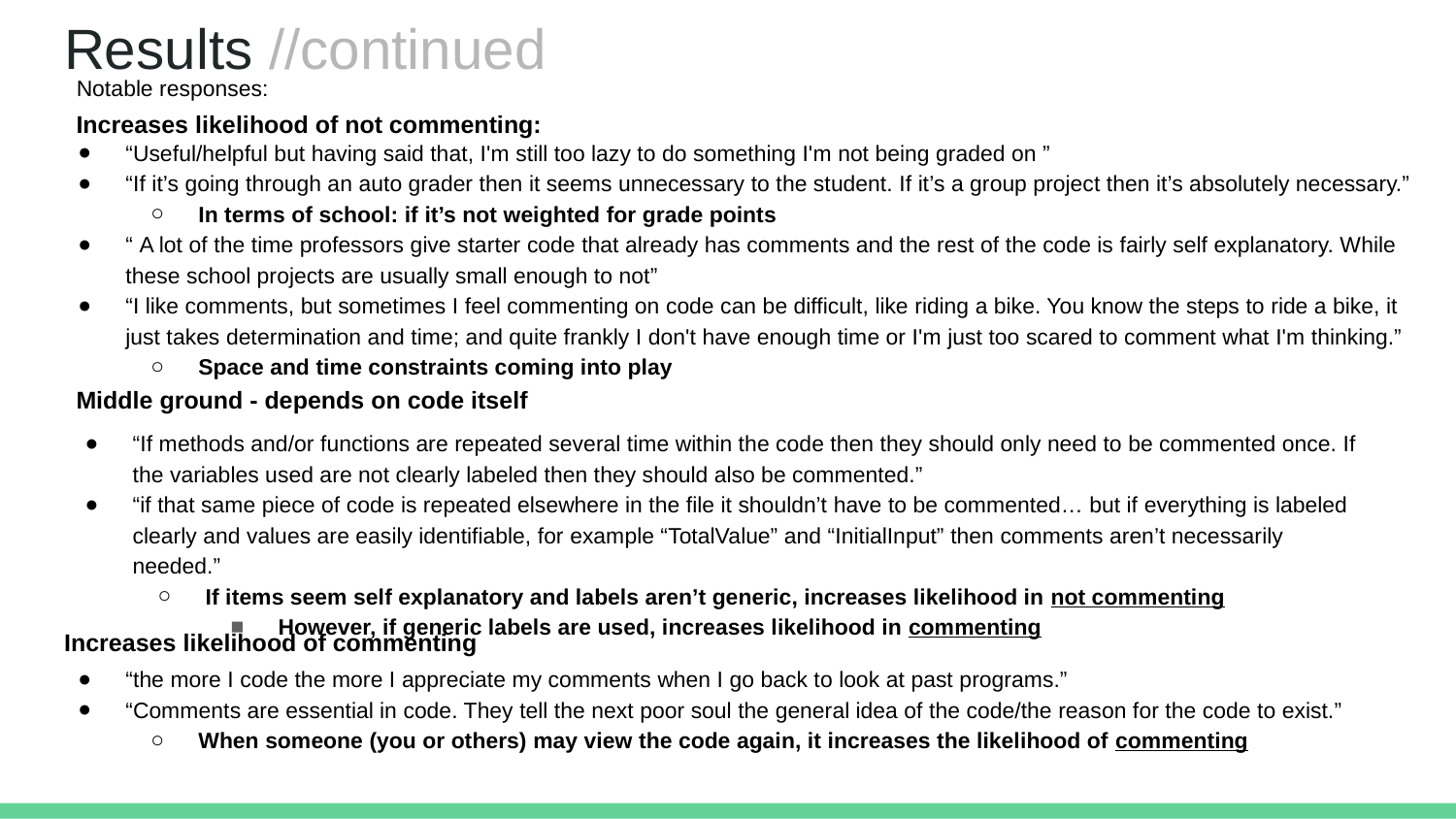

# Results //continued
Notable responses:

“Useful/helpful but having said that, I'm still too lazy to do something I'm not being graded on ”
“If it’s going through an auto grader then it seems unnecessary to the student. If it’s a group project then it’s absolutely necessary.”
In terms of school: if it’s not weighted for grade points
“ A lot of the time professors give starter code that already has comments and the rest of the code is fairly self explanatory. While these school projects are usually small enough to not”
“I like comments, but sometimes I feel commenting on code can be difficult, like riding a bike. You know the steps to ride a bike, it just takes determination and time; and quite frankly I don't have enough time or I'm just too scared to comment what I'm thinking.”
Space and time constraints coming into play
Increases likelihood of not commenting:

Middle ground - depends on code itself
“If methods and/or functions are repeated several time within the code then they should only need to be commented once. If the variables used are not clearly labeled then they should also be commented.”
“if that same piece of code is repeated elsewhere in the file it shouldn’t have to be commented… but if everything is labeled clearly and values are easily identifiable, for example “TotalValue” and “InitialInput” then comments aren’t necessarily needed.”
If items seem self explanatory and labels aren’t generic, increases likelihood in not commenting
However, if generic labels are used, increases likelihood in commenting

“the more I code the more I appreciate my comments when I go back to look at past programs.”
“Comments are essential in code. They tell the next poor soul the general idea of the code/the reason for the code to exist.”
When someone (you or others) may view the code again, it increases the likelihood of commenting
Increases likelihood of commenting